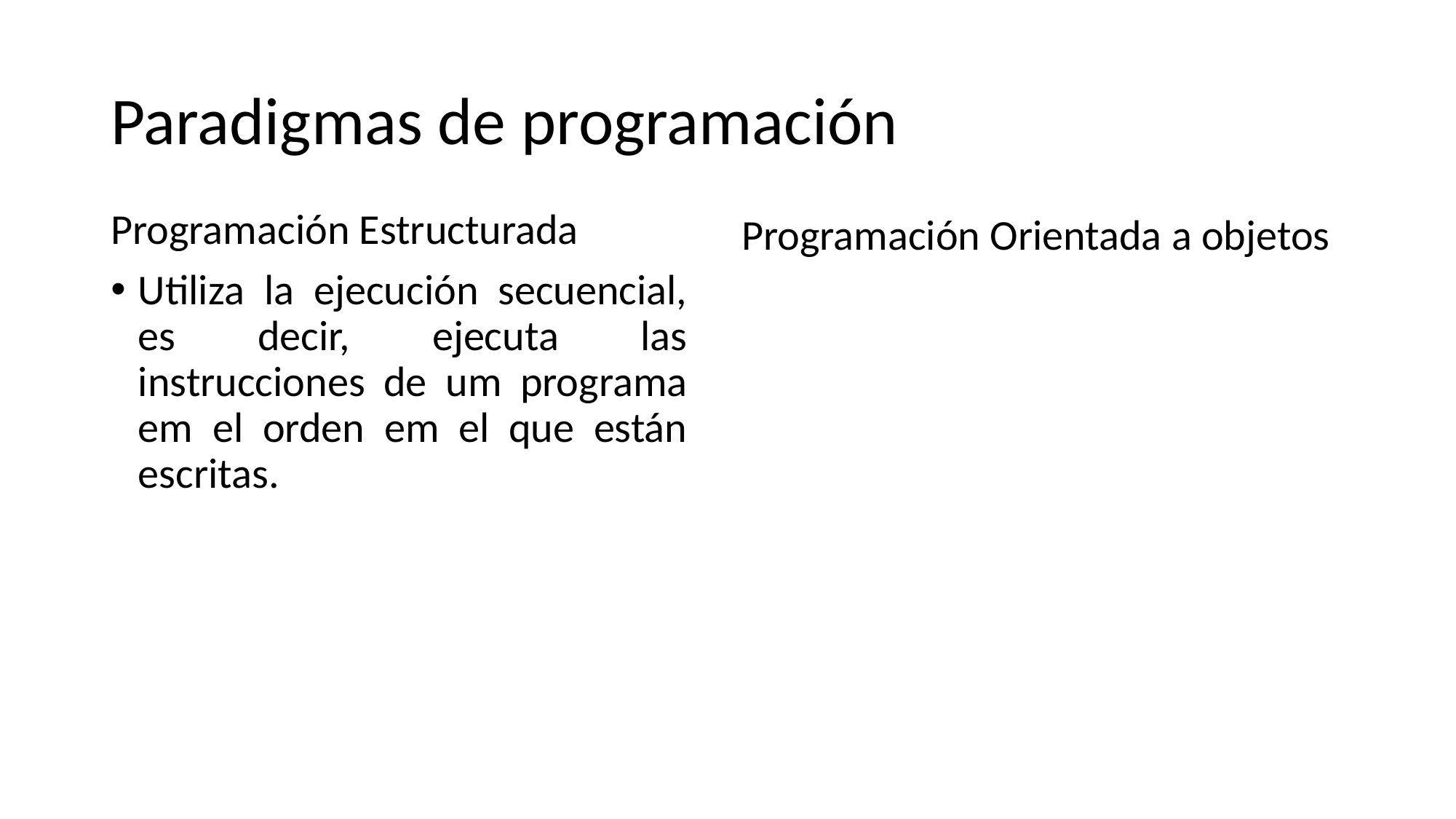

# Paradigmas de programación
Programación Estructurada
Utiliza la ejecución secuencial, es decir, ejecuta las instrucciones de um programa em el orden em el que están escritas.
Programación Orientada a objetos